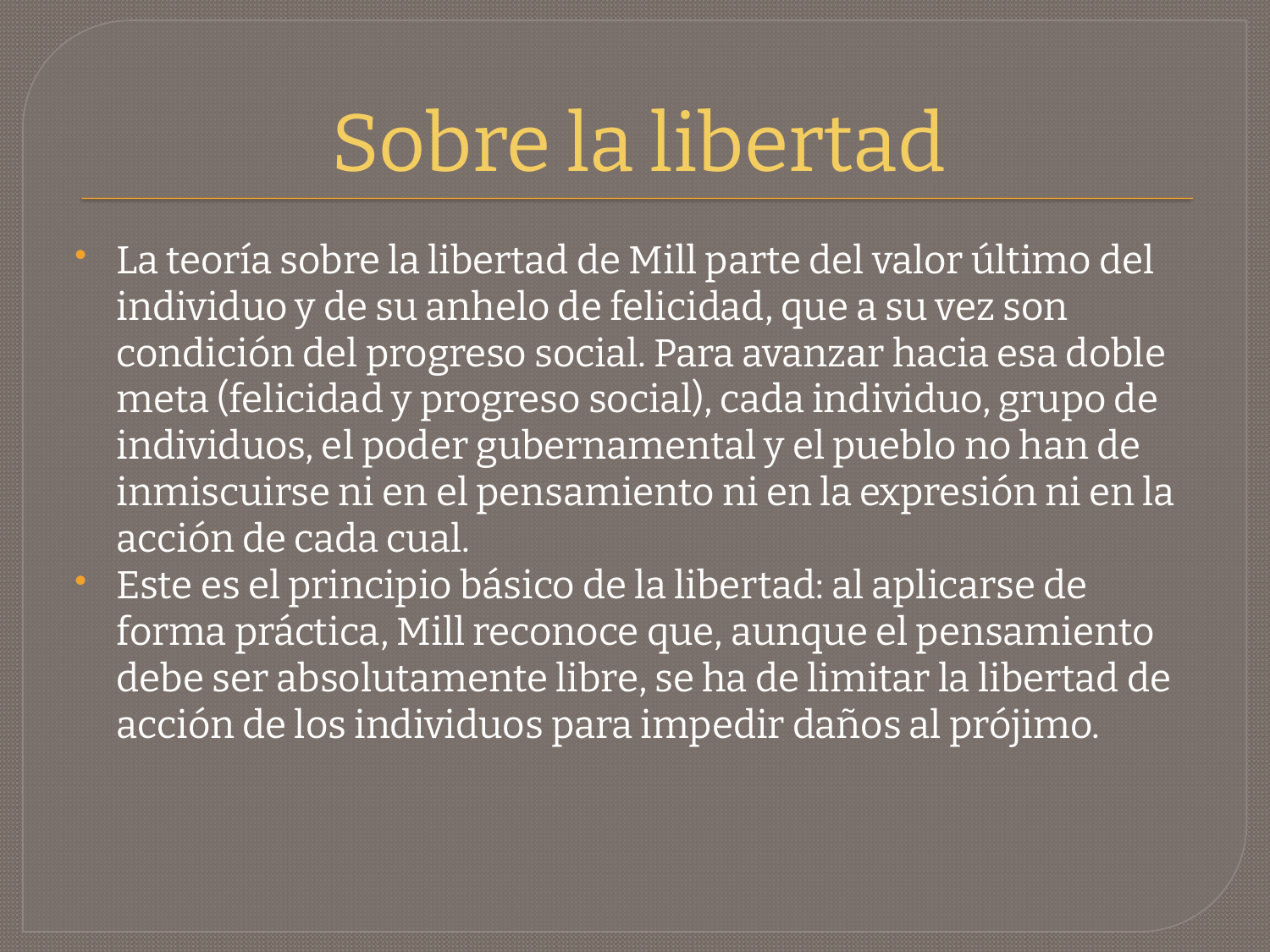

# Sobre la libertad
La teoría sobre la libertad de Mill parte del valor último del individuo y de su anhelo de felicidad, que a su vez son condición del progreso social. Para avanzar hacia esa doble meta (felicidad y progreso social), cada individuo, grupo de individuos, el poder gubernamental y el pueblo no han de inmiscuirse ni en el pensamiento ni en la expresión ni en la acción de cada cual.
Este es el principio básico de la libertad: al aplicarse de forma práctica, Mill reconoce que, aunque el pensamiento debe ser absolutamente libre, se ha de limitar la libertad de acción de los individuos para impedir daños al prójimo.